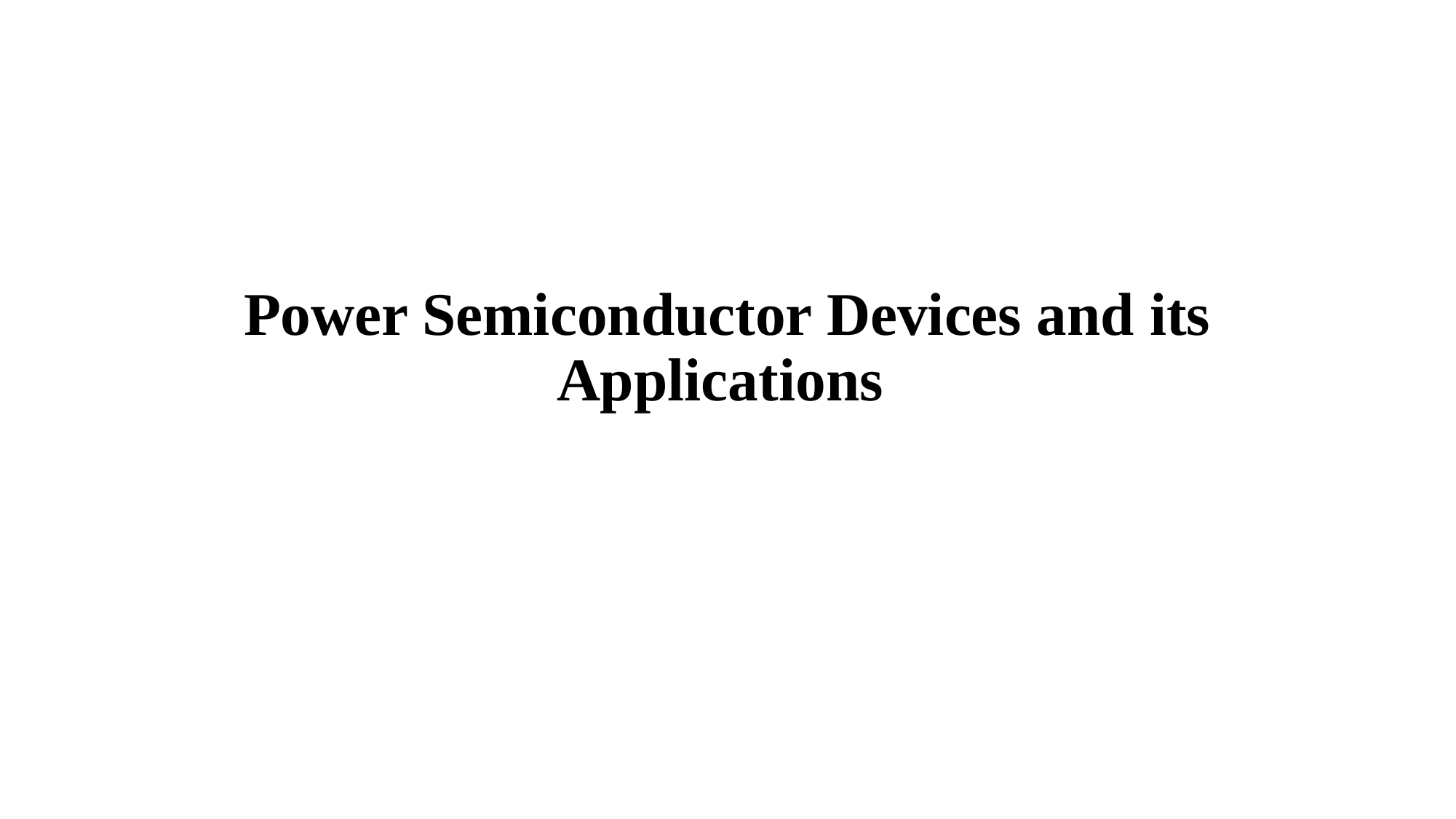

# Power Semiconductor Devices and its Applications